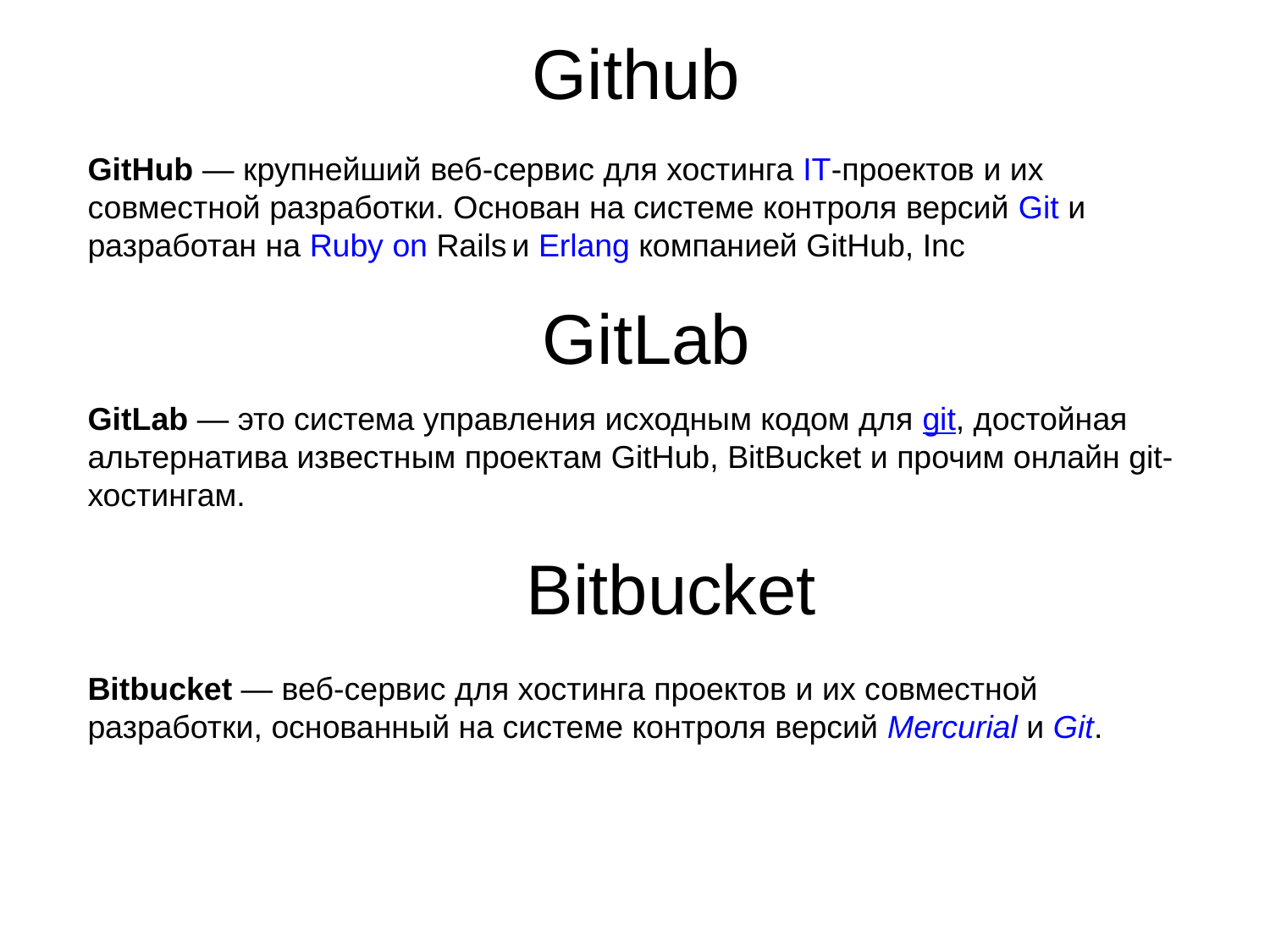

Github
GitHub — крупнейший веб-сервис для хостинга IT-проектов и их совместной разработки. Основан на системе контроля версий Git и разработан на Ruby on Rails и Erlang компанией GitHub, Inc
# GitLab
GitLab — это система управления исходным кодом для git, достойная альтернатива известным проектам GitHub, BitBucket и прочим онлайн git-хостингам.
Bitbucket
Bitbucket — веб-сервис для хостинга проектов и их совместной разработки, основанный на системе контроля версий Mercurial и Git.